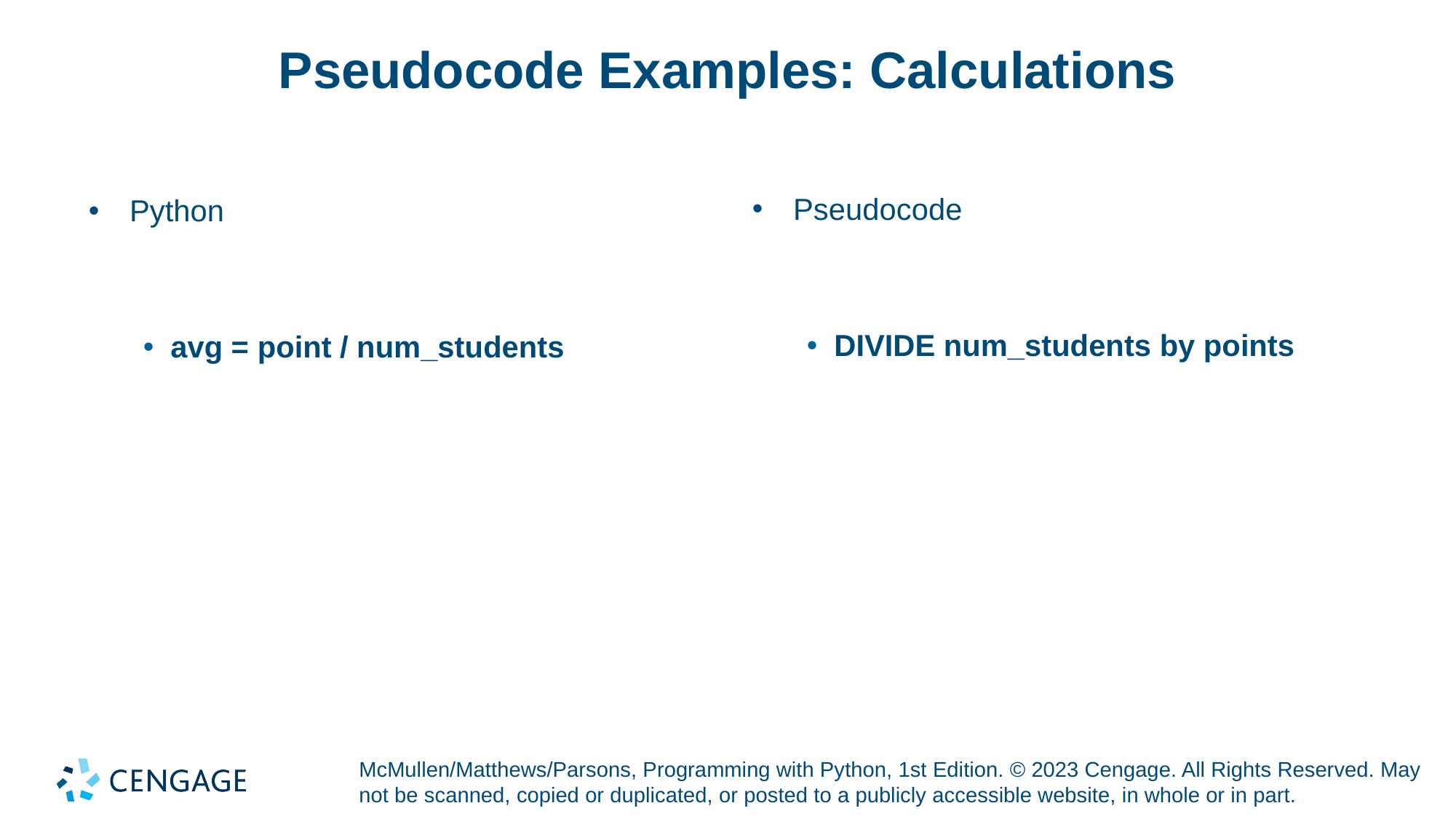

# Pseudocode Examples: Calculations
Pseudocode

DIVIDE num_students by points
Python

avg = point / num_students